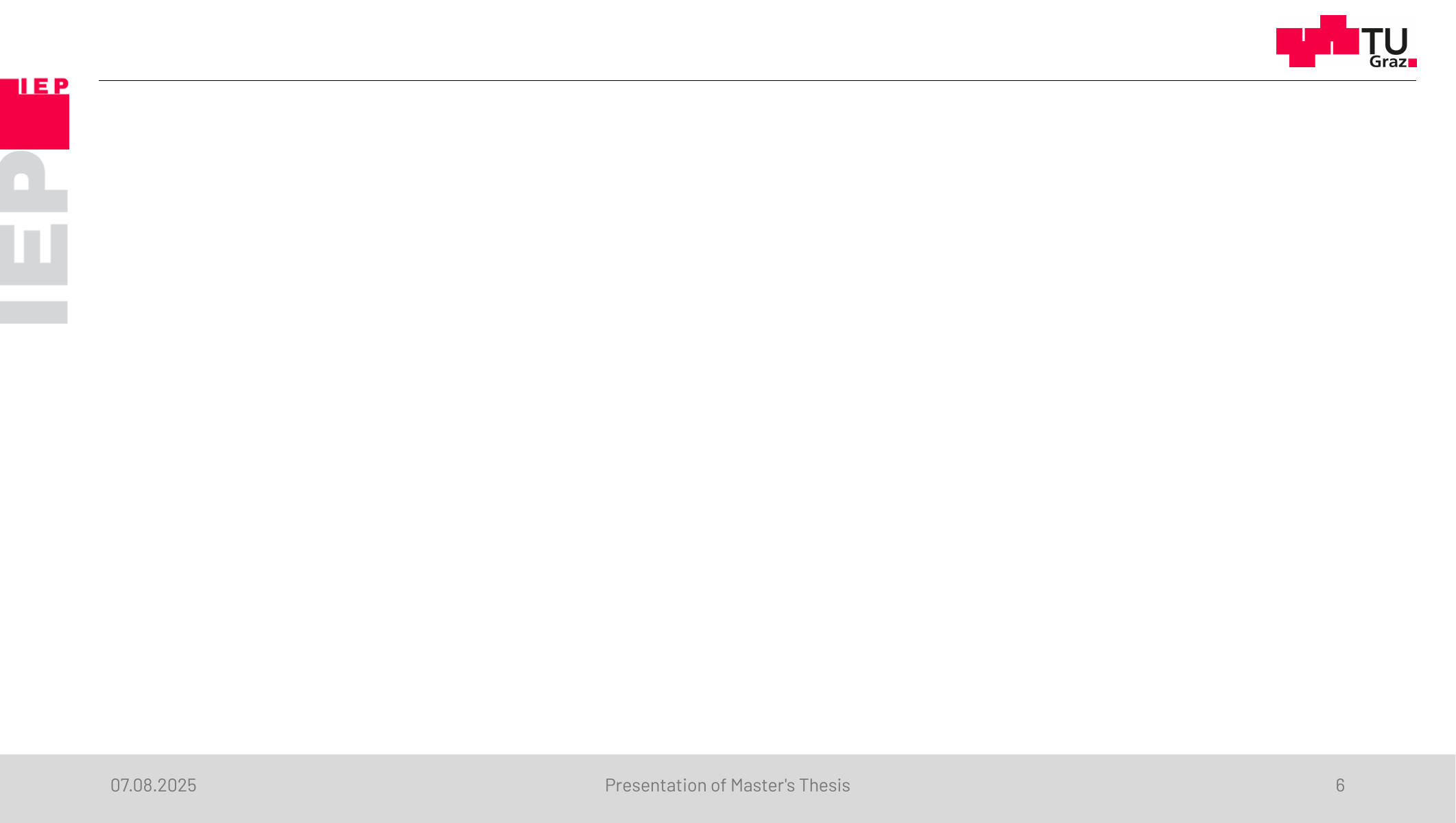

#
07.08.2025
Presentation of Master's Thesis
6